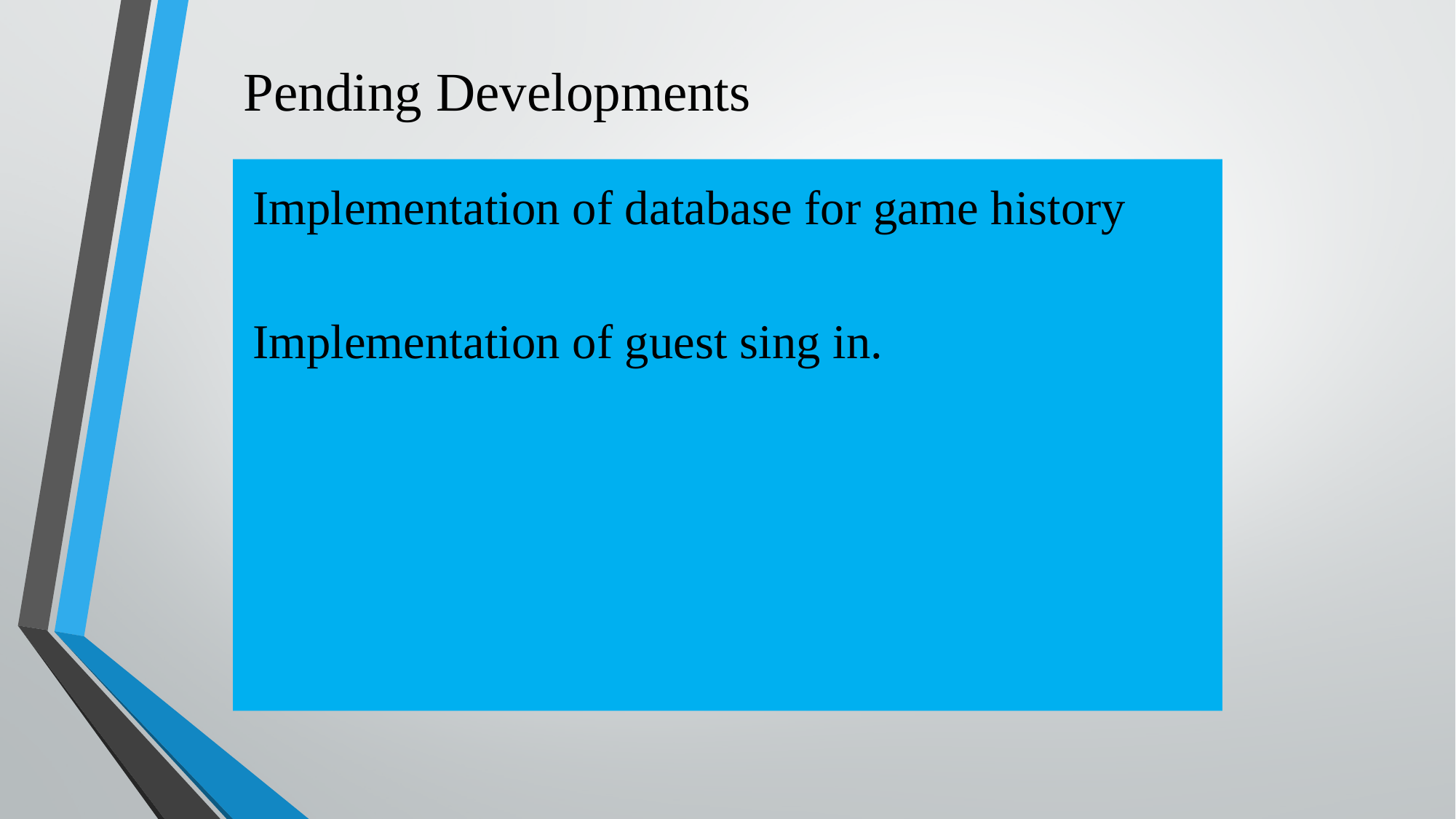

Pending Developments

Implementation of database for game history

Implementation of guest sing in.